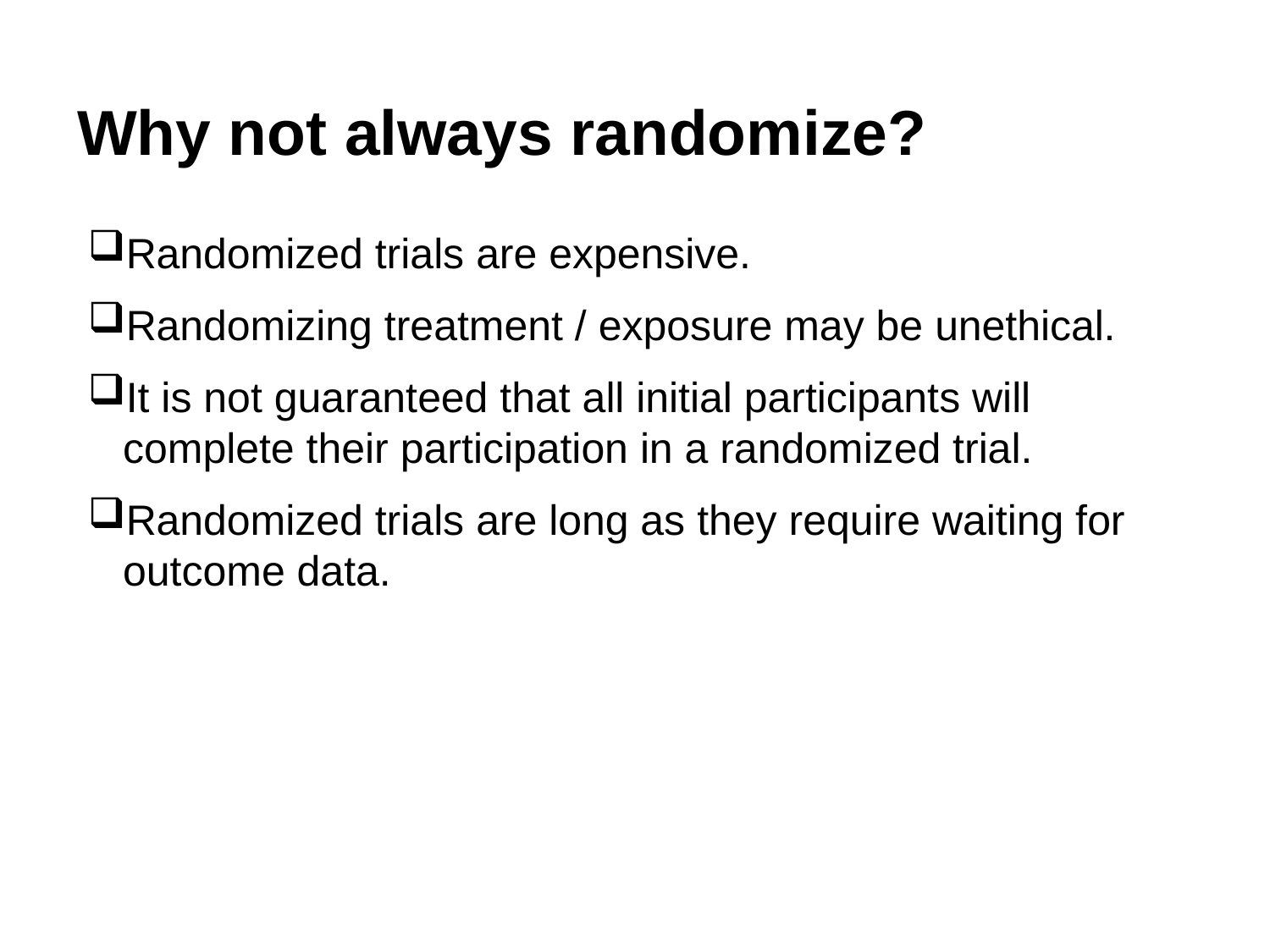

Why not always randomize?
Randomized trials are expensive.
Randomizing treatment / exposure may be unethical.
It is not guaranteed that all initial participants will complete their participation in a randomized trial.
Randomized trials are long as they require waiting for outcome data.